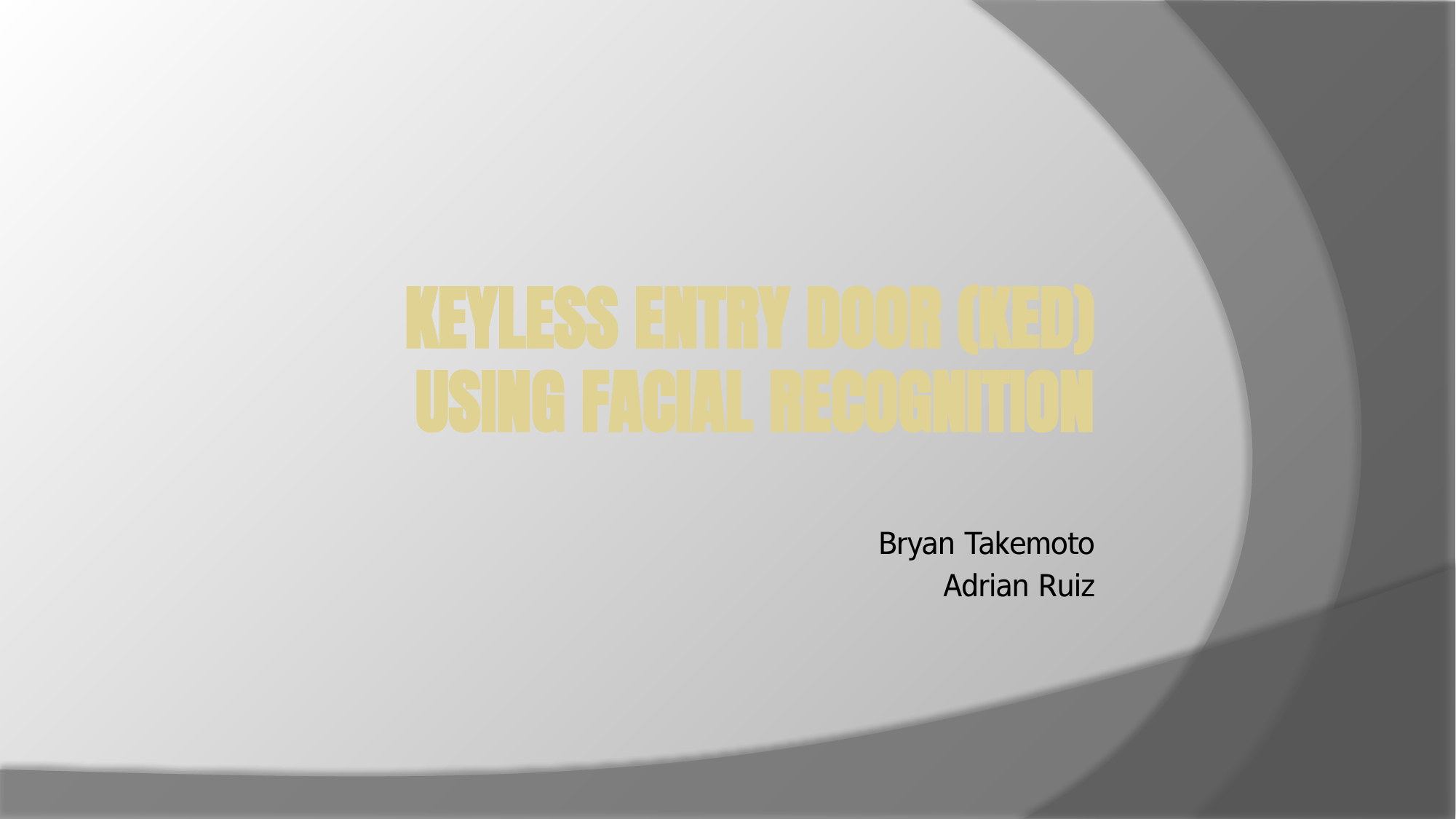

# Keyless entry door (ked) using facial recognition
Bryan Takemoto
Adrian Ruiz